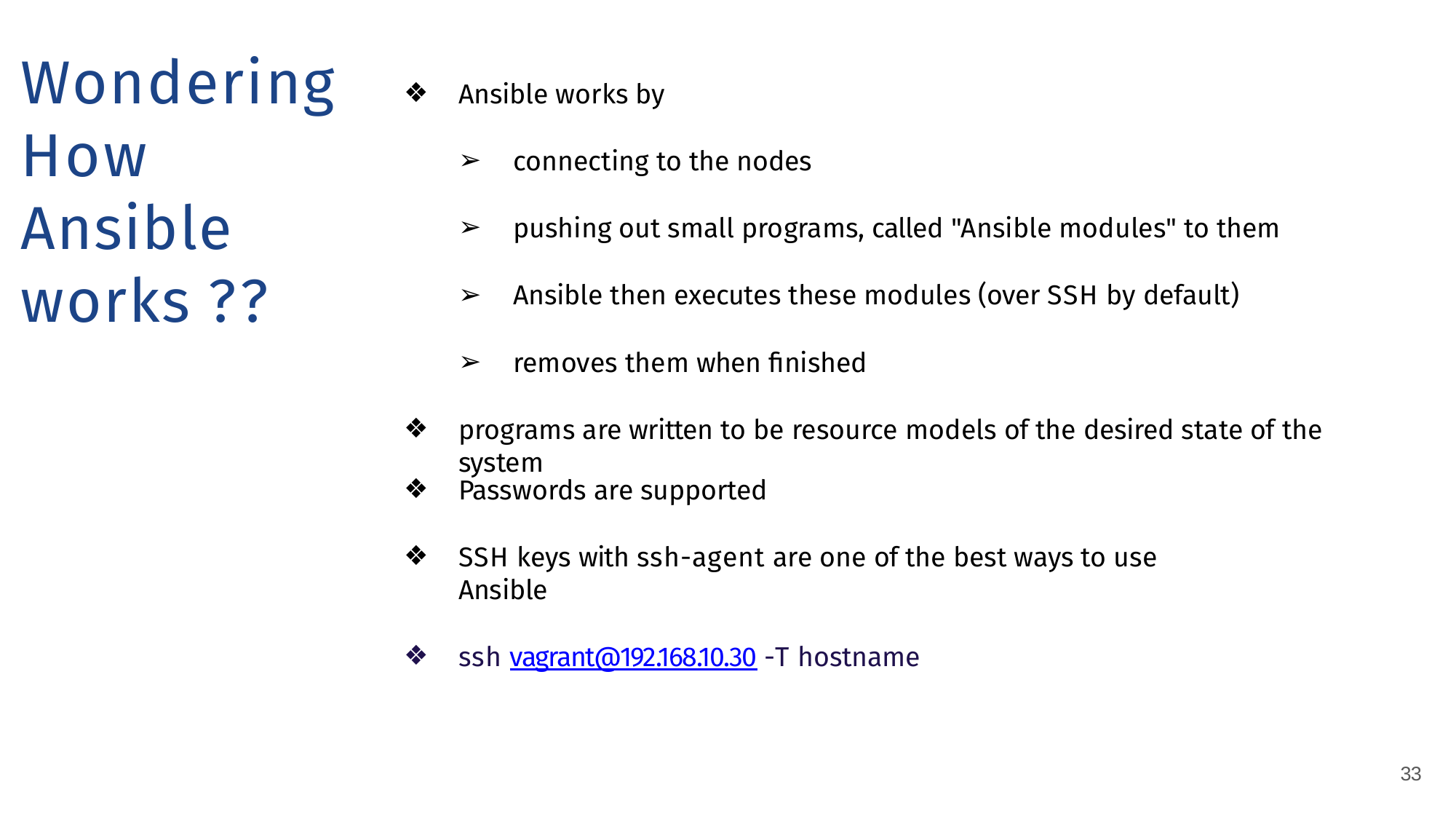

# Wondering How Ansible works ??
Ansible works by

connecting to the nodes

pushing out small programs, called "Ansible modules" to them

Ansible then executes these modules (over SSH by default)

removes them when finished

programs are written to be resource models of the desired state of the system
Passwords are supported

SSH keys with ssh-agent are one of the best ways to use Ansible

ssh vagrant@192.168.10.30 -T hostname
33